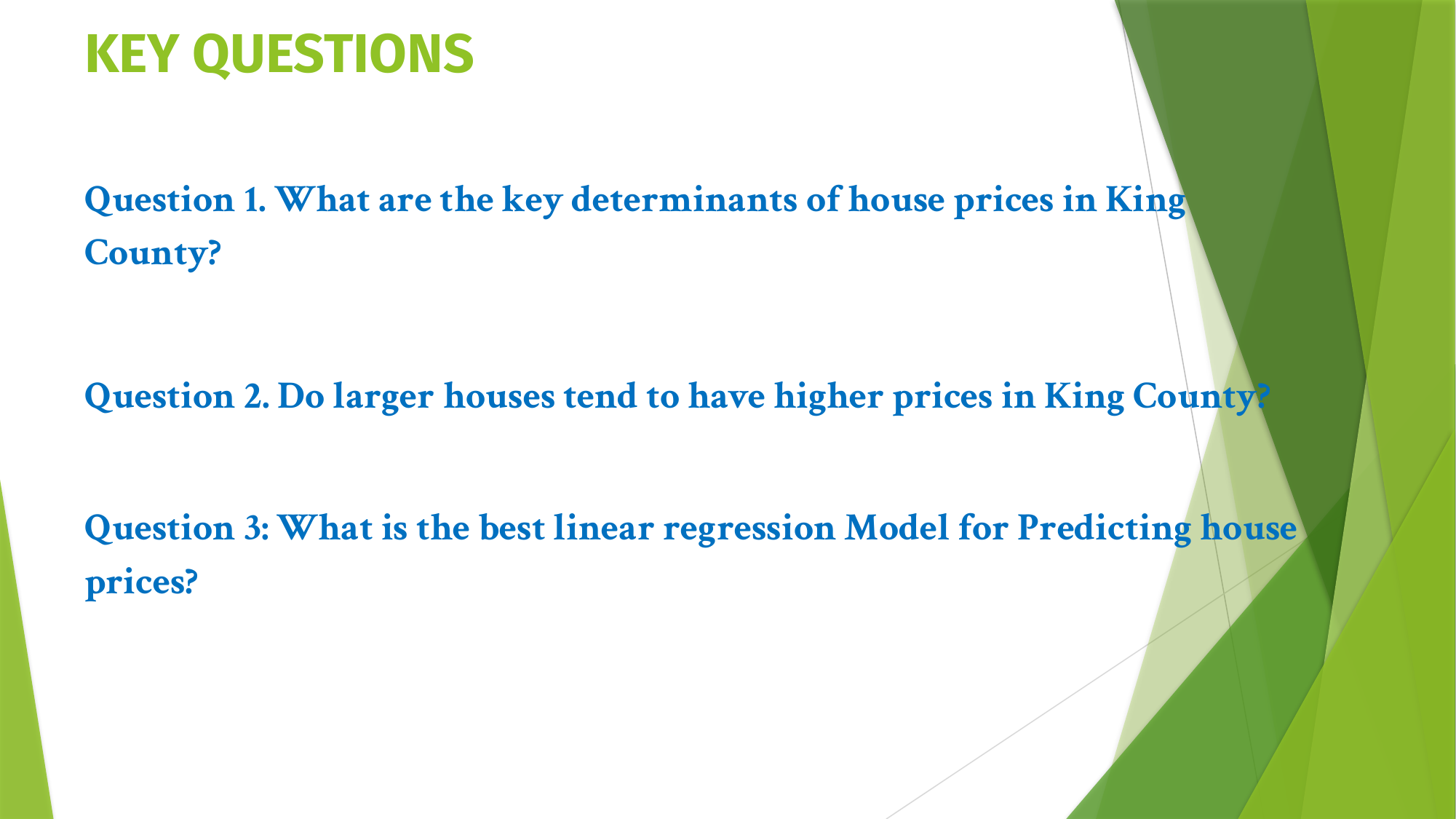

# KEY QUESTIONS

Question 1. What are the key determinants of house prices in King County?

Question 2. Do larger houses tend to have higher prices in King County?

Question 3: What is the best linear regression Model for Predicting house prices?